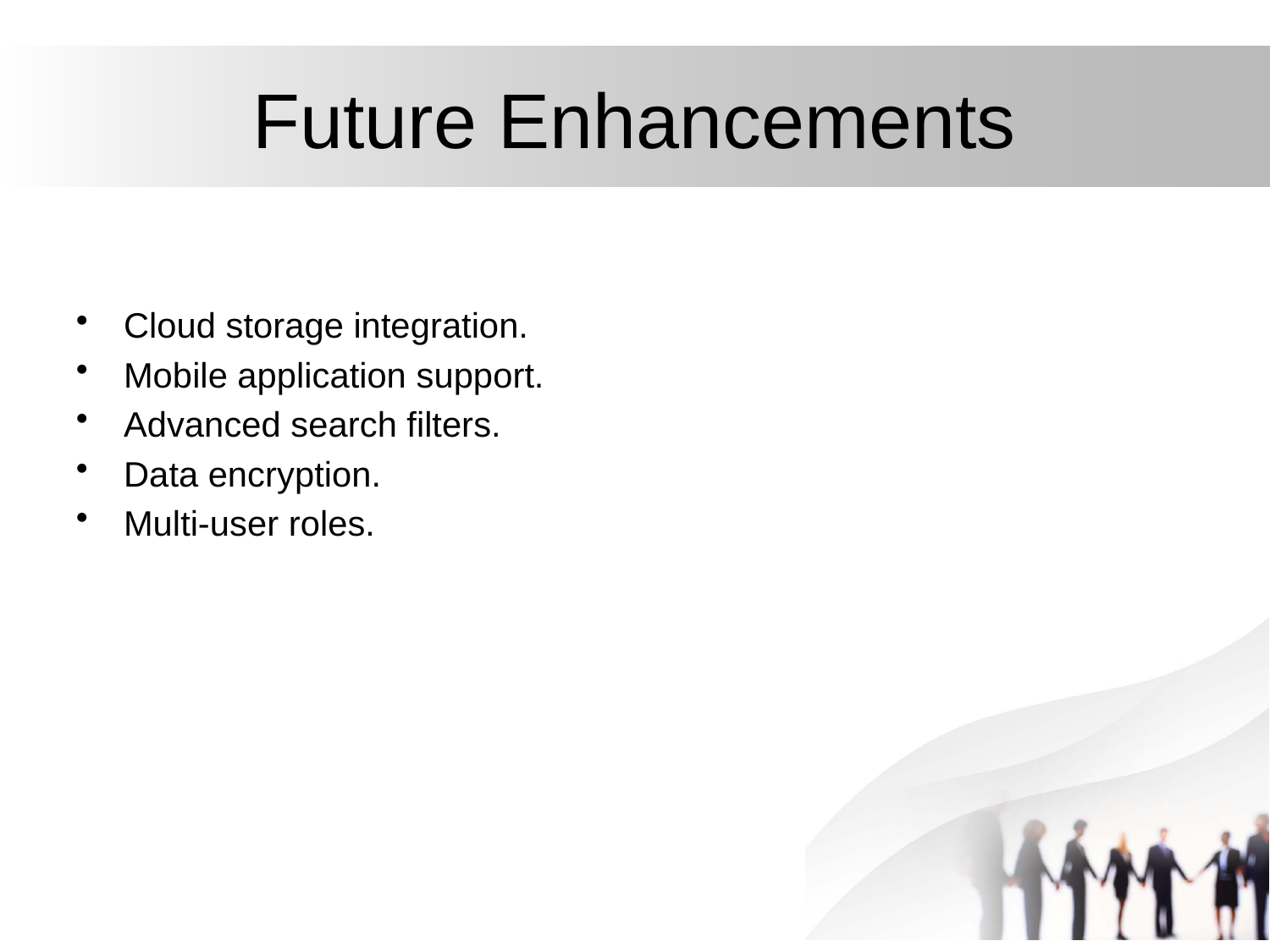

# Future Enhancements

Cloud storage integration.
Mobile application support.
Advanced search filters.
Data encryption.
Multi-user roles.